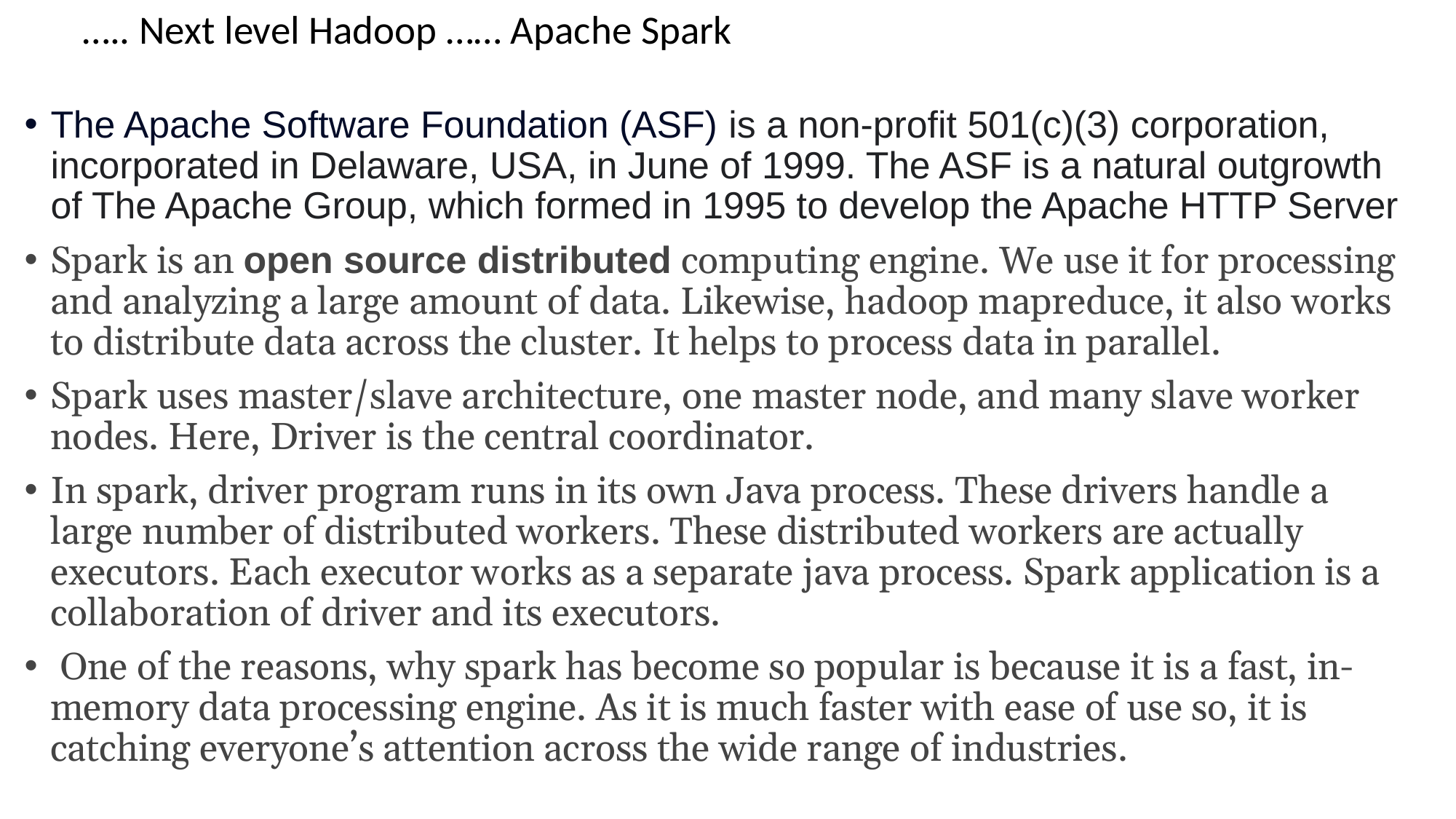

# ….. Next level Hadoop …… Apache Spark
The Apache Software Foundation (ASF) is a non-profit 501(c)(3) corporation, incorporated in Delaware, USA, in June of 1999. The ASF is a natural outgrowth of The Apache Group, which formed in 1995 to develop the Apache HTTP Server
Spark is an open source distributed computing engine. We use it for processing and analyzing a large amount of data. Likewise, hadoop mapreduce, it also works to distribute data across the cluster. It helps to process data in parallel.
Spark uses master/slave architecture, one master node, and many slave worker nodes. Here, Driver is the central coordinator.
In spark, driver program runs in its own Java process. These drivers handle a large number of distributed workers. These distributed workers are actually executors. Each executor works as a separate java process. Spark application is a collaboration of driver and its executors.
 One of the reasons, why spark has become so popular is because it is a fast, in-memory data processing engine. As it is much faster with ease of use so, it is catching everyone’s attention across the wide range of industries.